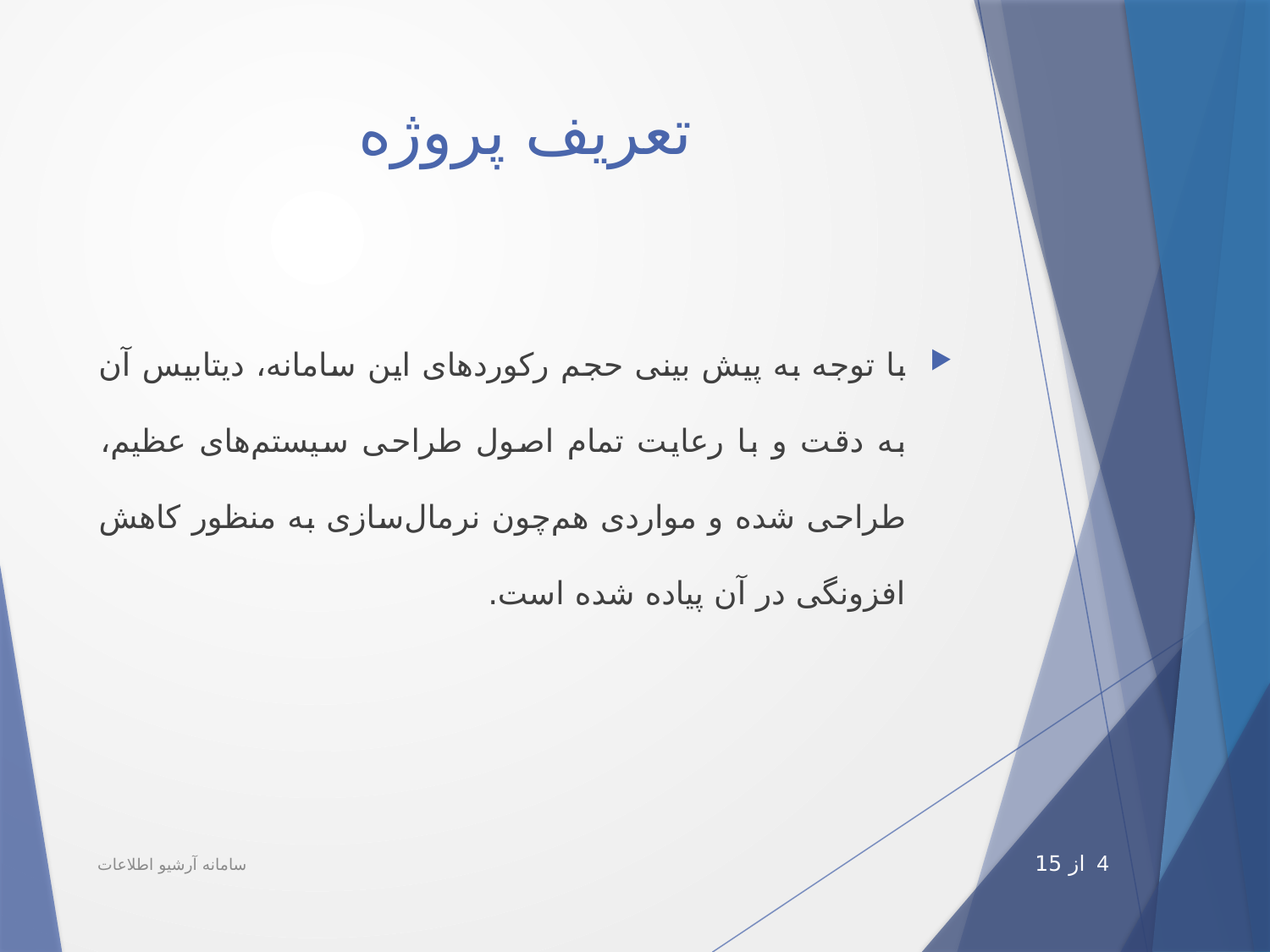

# تعریف پروژه
با توجه به پیش بینی حجم رکوردهای این سامانه، دیتابیس آن به دقت و با رعایت تمام اصول طراحی سیستم‌های عظیم، طراحی شده و مواردی هم‌چون نرمال‌سازی به منظور کاهش افزونگی در آن پیاده شده است.

سامانه آرشیو اطلاعات
4  از 15